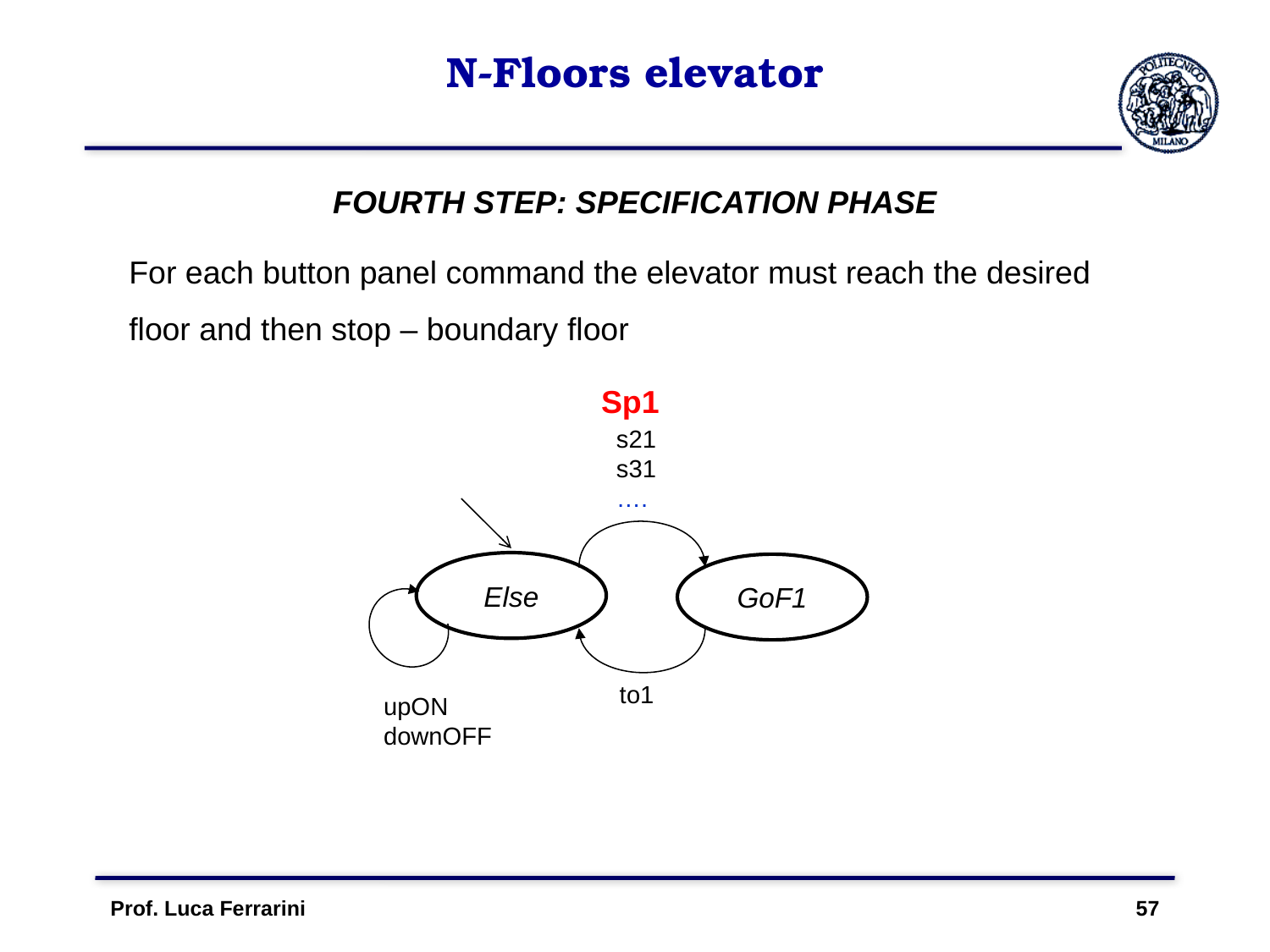

# N-Floors elevator
FOURTH STEP: SPECIFICATION PHASE
For each button panel command the elevator must reach the desired floor and then stop – boundary floor
Sp1
s21
s31
….
Else
GoF1

to1
upON
downOFF

Prof. Luca Ferrarini                                                                                                                                            57